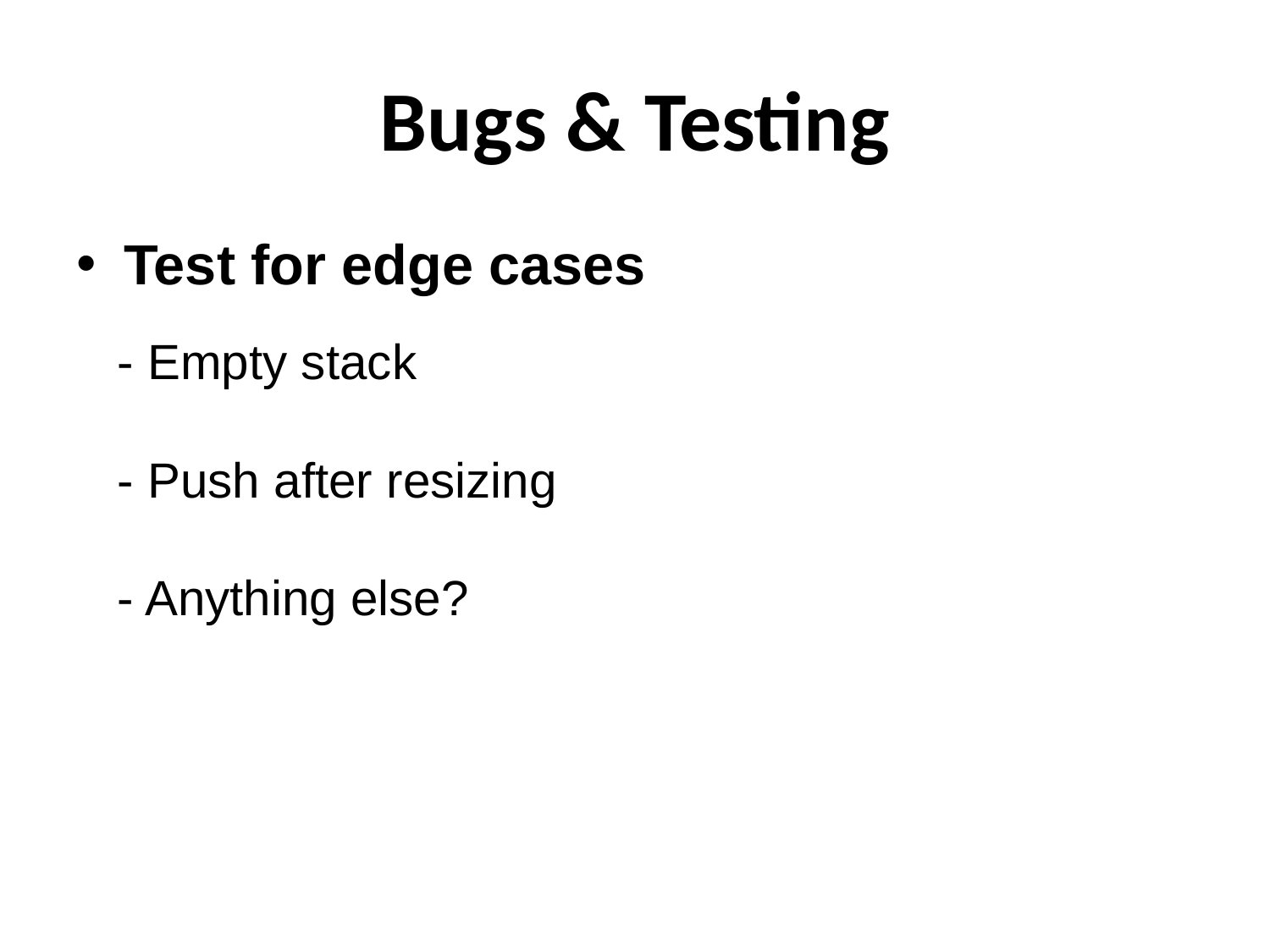

# Bugs & Testing
Test for edge cases

   - Empty stack

   - Push after resizing

   - Anything else?